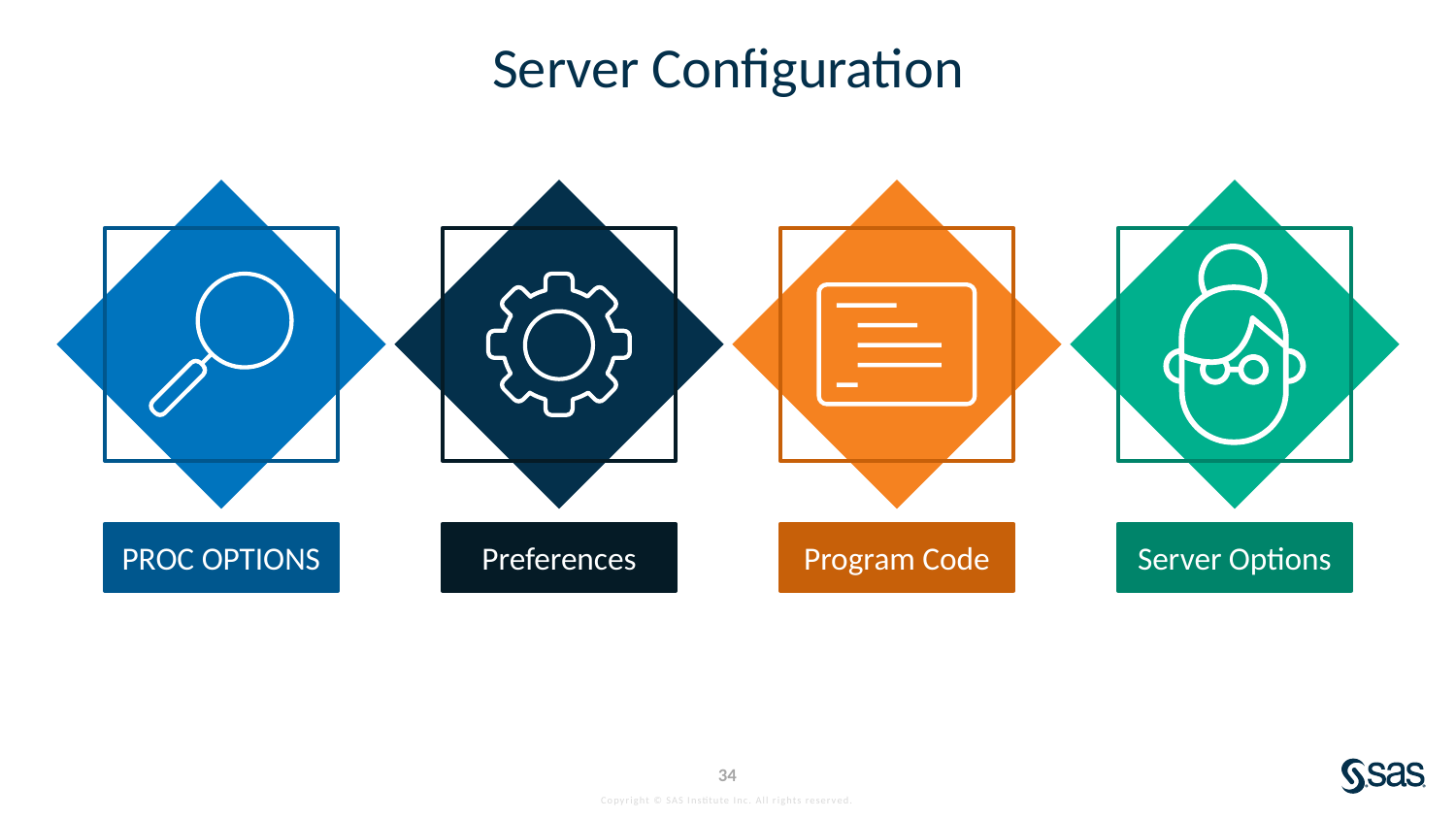

# Server Configuration

PROC OPTIONS
Preferences
Program Code
Server Options